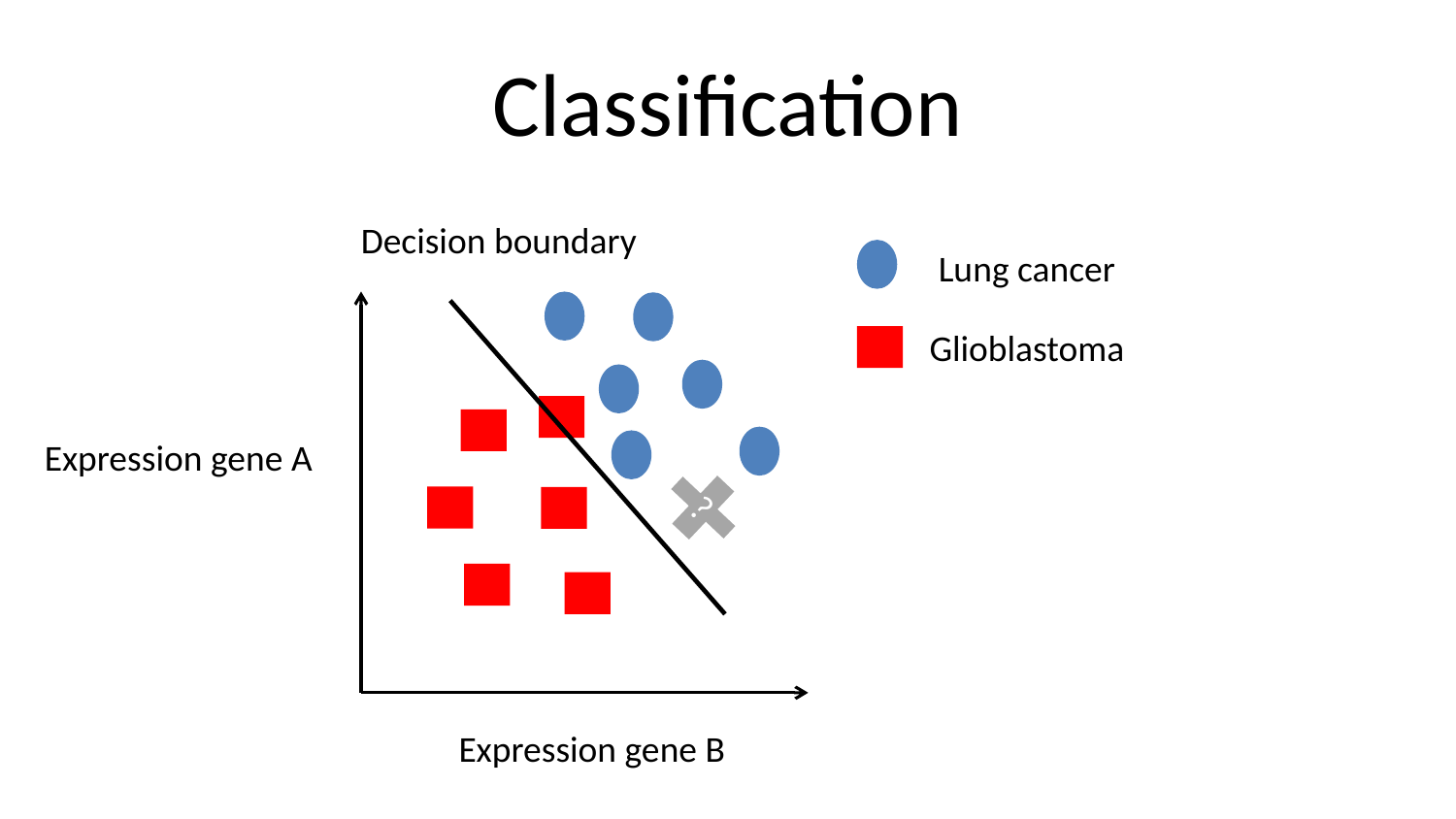

# Classification
Decision boundary
Lung cancer

?

Glioblastoma

Expression gene A
Expression gene B